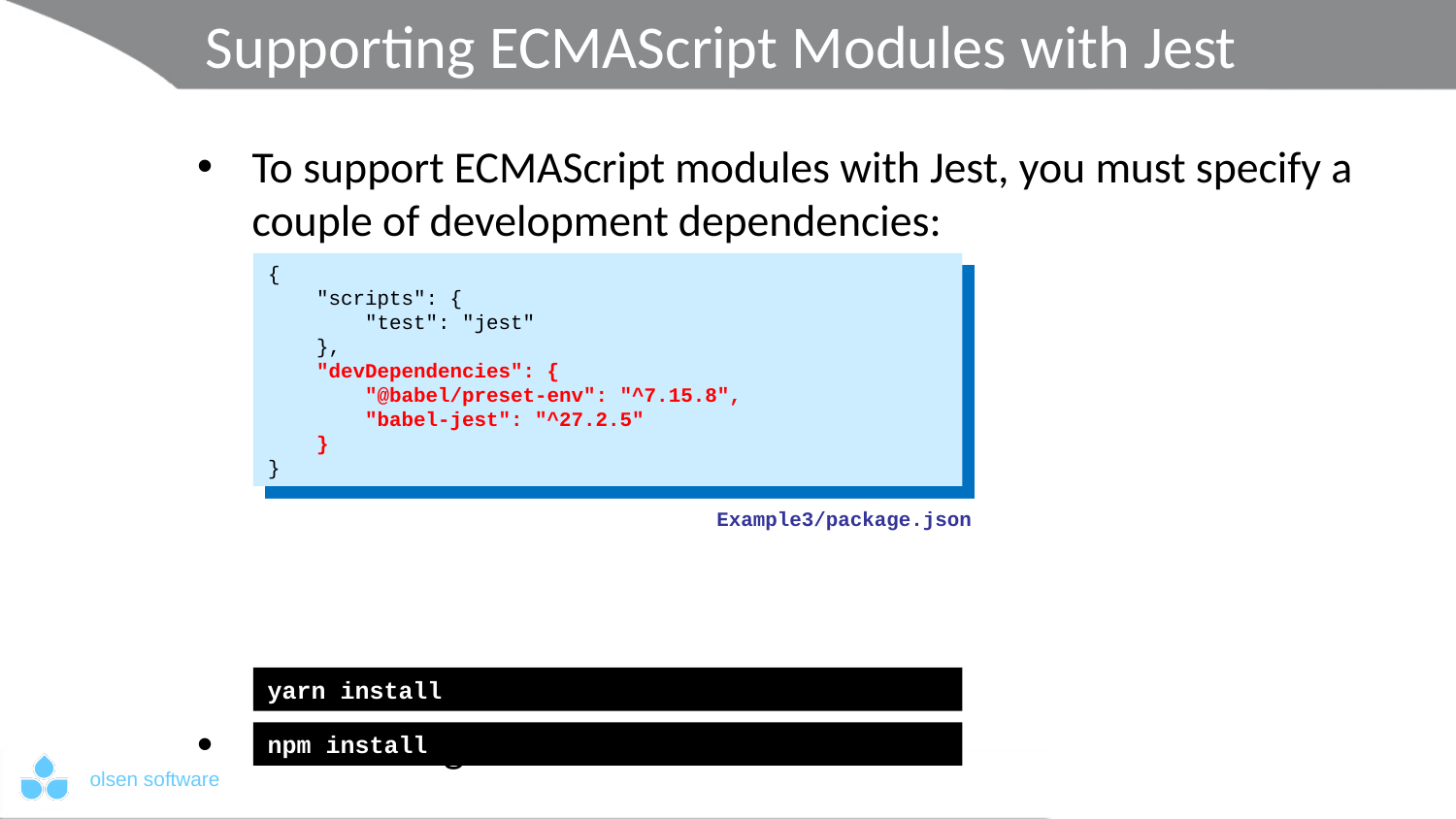

# Supporting ECMAScript Modules with Jest
To support ECMAScript modules with Jest, you must specify a couple of development dependencies:

Install using either of these commands:

{
    "scripts": {
        "test": "jest"
    },
    "devDependencies": {
        "@babel/preset-env": "^7.15.8",
        "babel-jest": "^27.2.5"
    }
}
Example3/package.json
yarn install
npm install